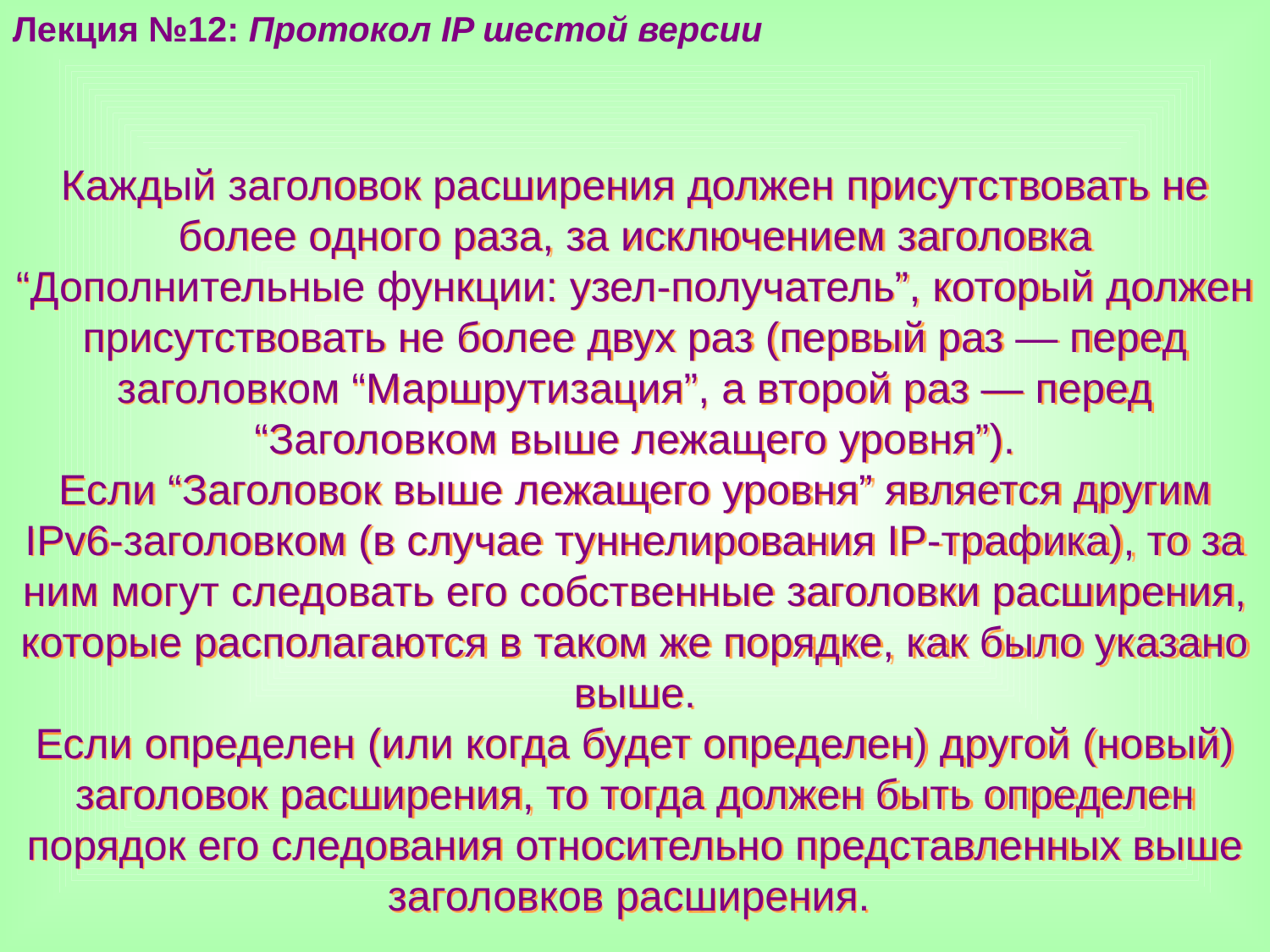

Лекция №12: Протокол IP шестой версии
Каждый заголовок расширения должен присутствовать не более одного раза, за исключением заголовка “Дополнительные функции: узел-получатель”, который должен присутствовать не более двух раз (первый раз — перед заголовком “Маршрутизация”, а второй раз — перед “Заголовком выше лежащего уровня”).
Если “Заголовок выше лежащего уровня” является другим IPv6-заголовком (в случае туннелирования IP-трафика), то за ним могут следовать его собственные заголовки расширения, которые располагаются в таком же порядке, как было указано выше.
Если определен (или когда будет определен) другой (новый) заголовок расширения, то тогда должен быть определен порядок его следования относительно представленных выше заголовков расширения.